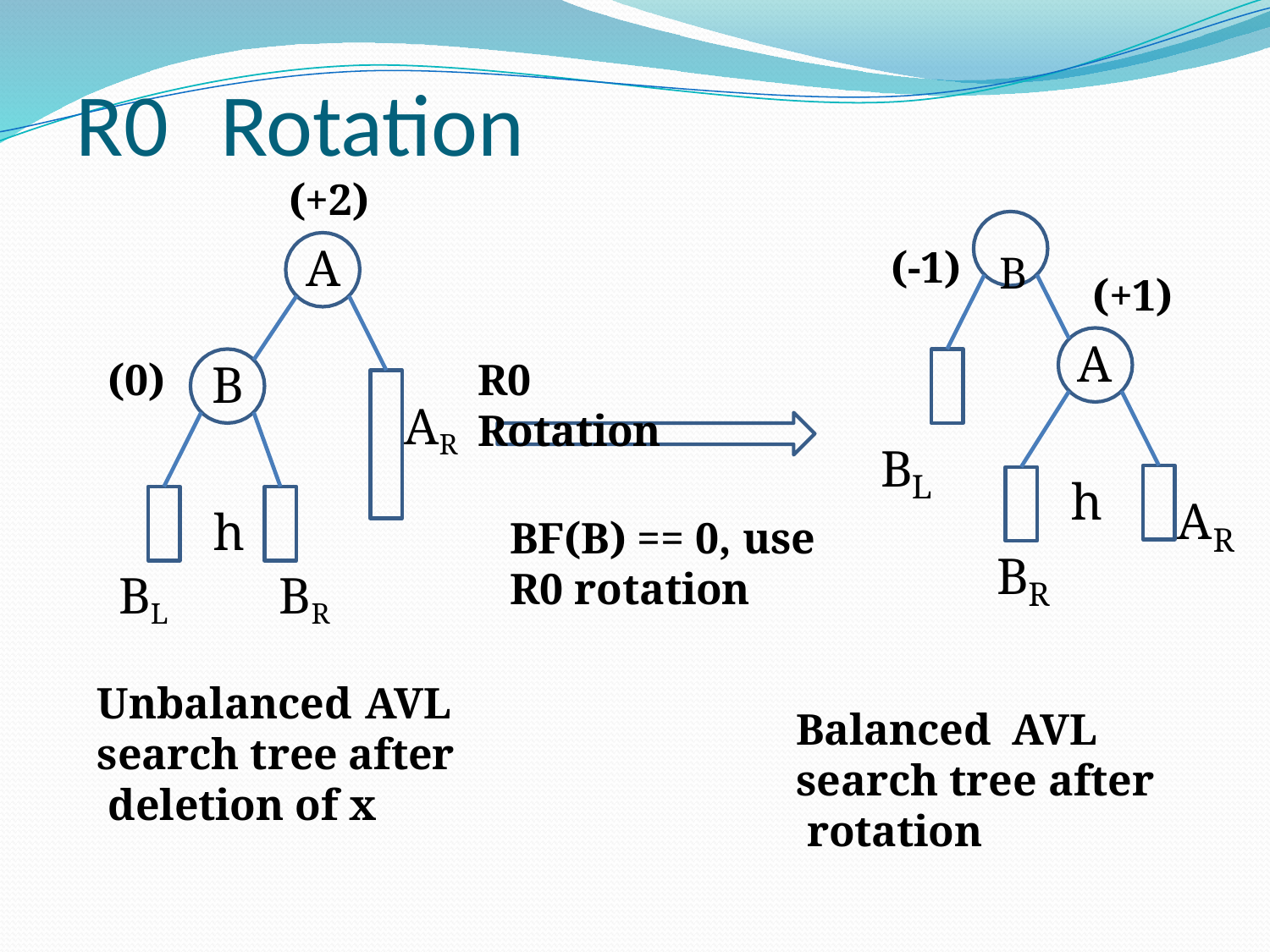

# R0	Rotation
(+2)
A
(-1)   B

(+1)
A

(0)
R0 Rotation
B

AR

B
L

h

A
h
BF(B) == 0, use
R0 rotation
R
B
BL	BR
Unbalanced	AVL  search tree after  deletion of x
R
Balanced	AVL  search tree after  rotation